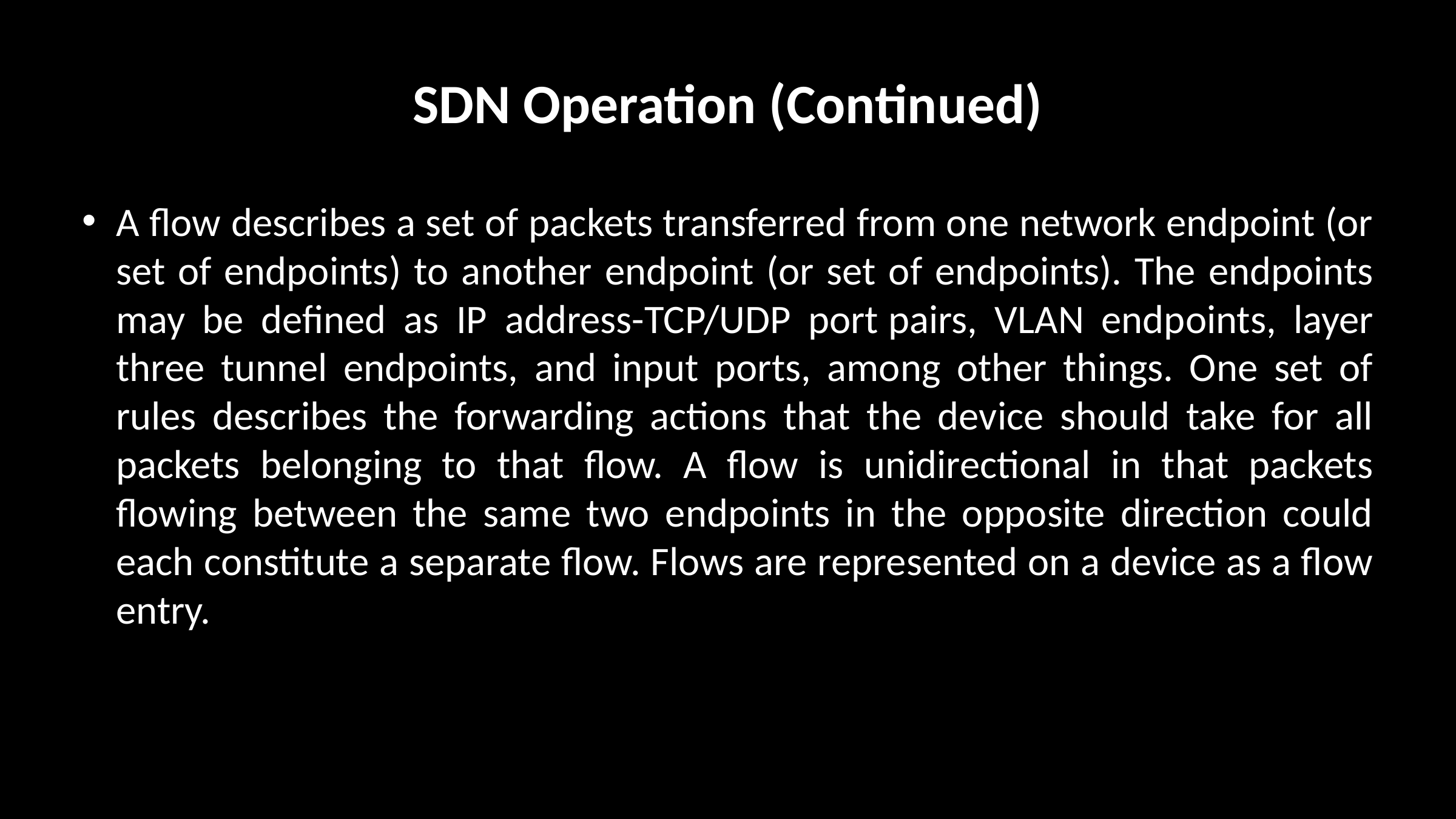

# SDN Operation (Continued)
A flow describes a set of packets transferred from one network endpoint (or set of endpoints) to another endpoint (or set of endpoints). The endpoints may be defined as IP address-TCP/UDP port pairs, VLAN endpoints, layer three tunnel endpoints, and input ports, among other things. One set of rules describes the forwarding actions that the device should take for all packets belonging to that flow. A flow is unidirectional in that packets flowing between the same two endpoints in the opposite direction could each constitute a separate flow. Flows are represented on a device as a flow entry.